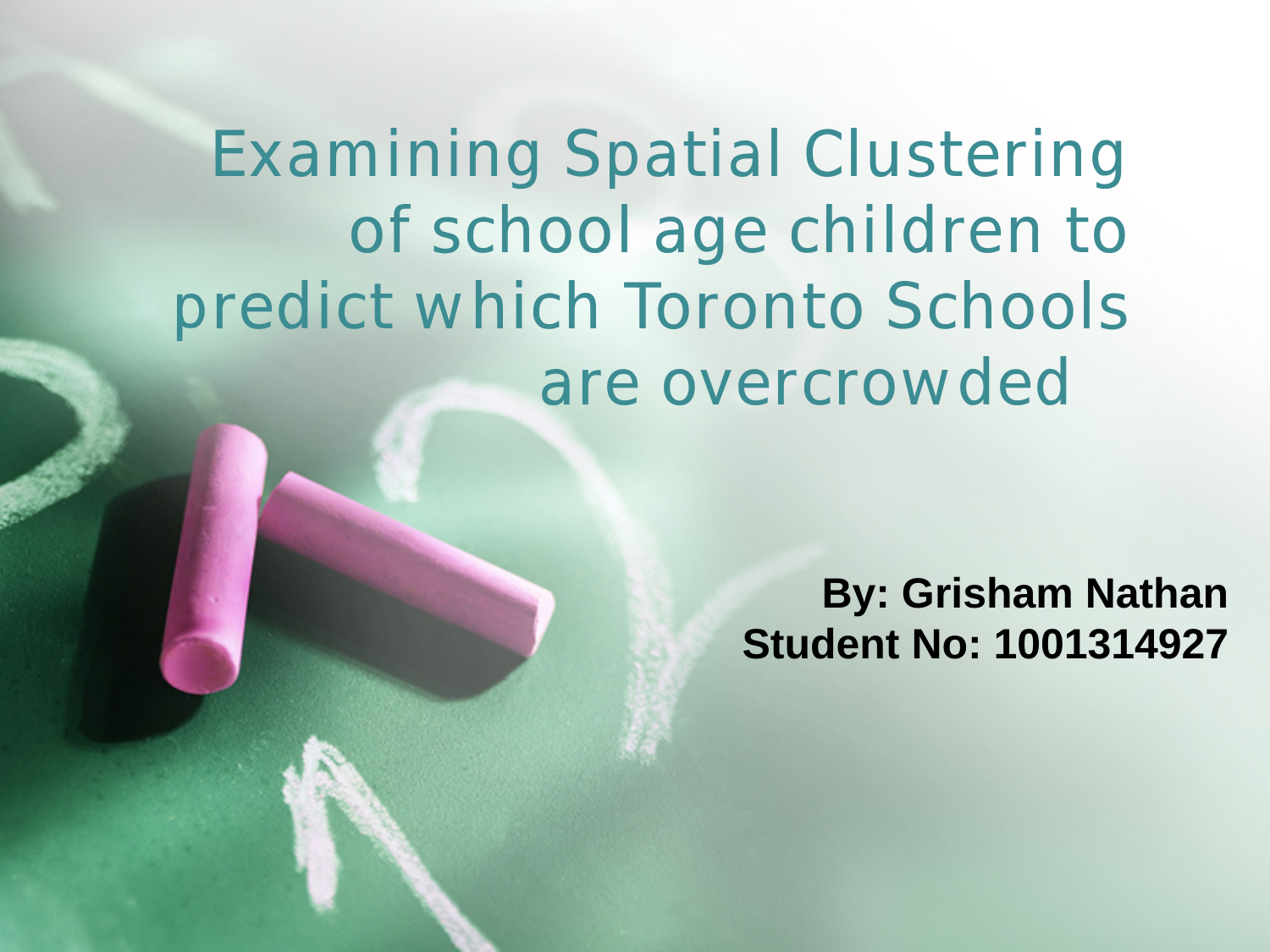

# Examining Spatial Clustering of school age children to predict which Toronto Schools are overcrowded
By: Grisham Nathan
Student No: 1001314927